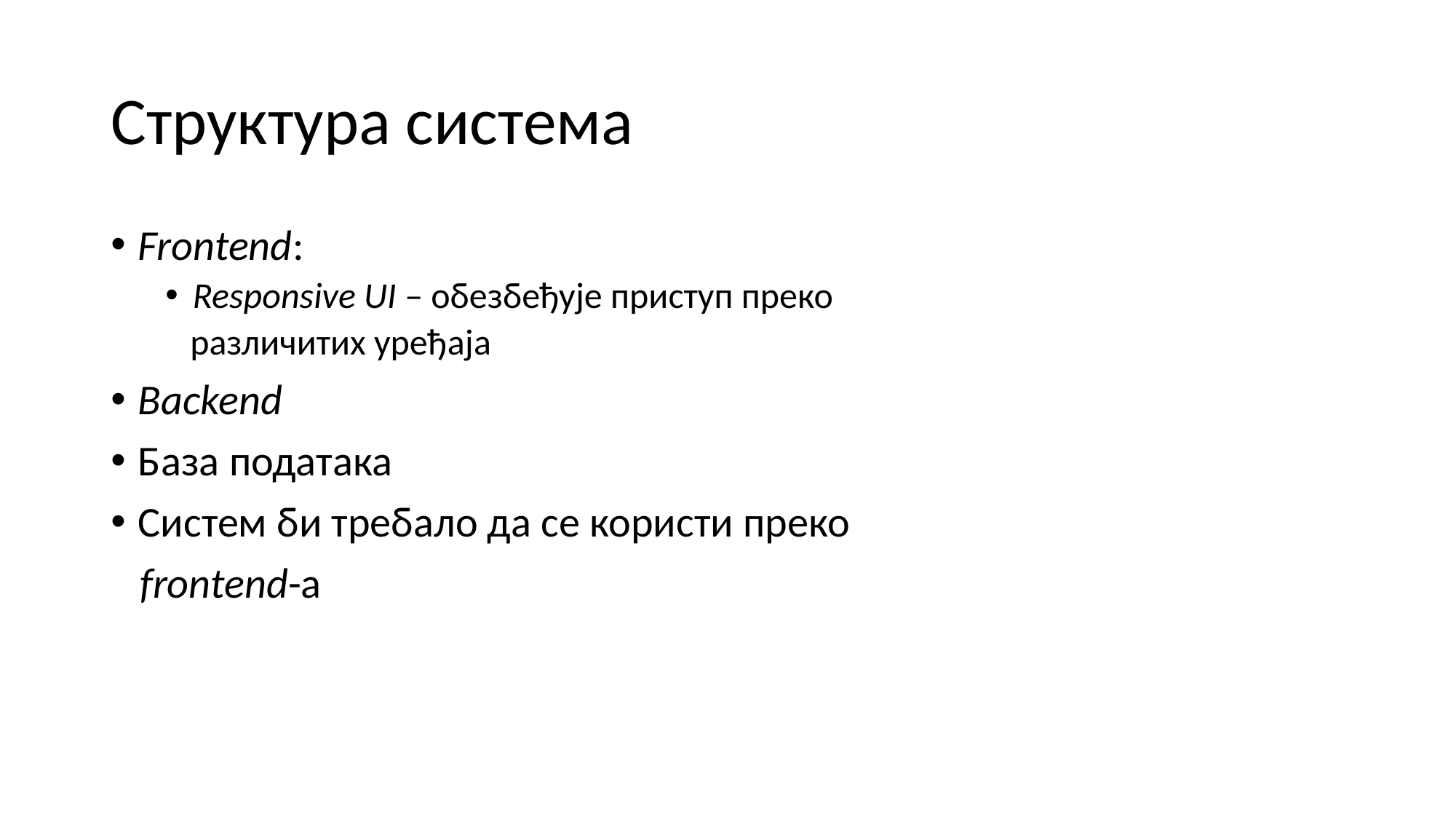

# Структура система
Frontend:
Responsive UI – обезбеђује приступ преко
   различитих уређаја
Backend
База података
Систем би требало да се користи преко
   frontend-а